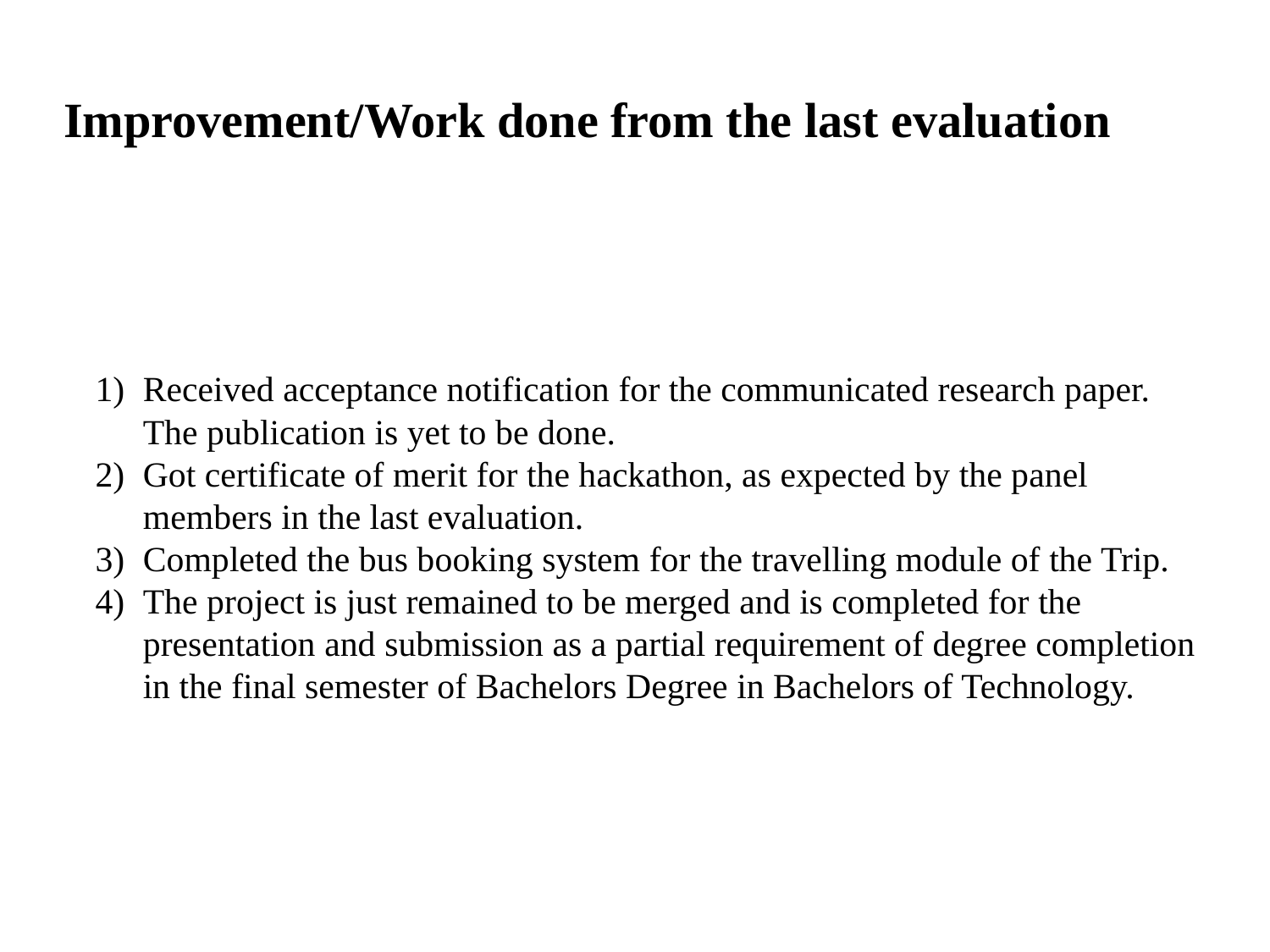

# Improvement/Work done from the last evaluation

Received acceptance notification for the communicated research paper. The publication is yet to be done.
Got certificate of merit for the hackathon, as expected by the panel members in the last evaluation.
Completed the bus booking system for the travelling module of the Trip.
The project is just remained to be merged and is completed for the presentation and submission as a partial requirement of degree completion in the final semester of Bachelors Degree in Bachelors of Technology.